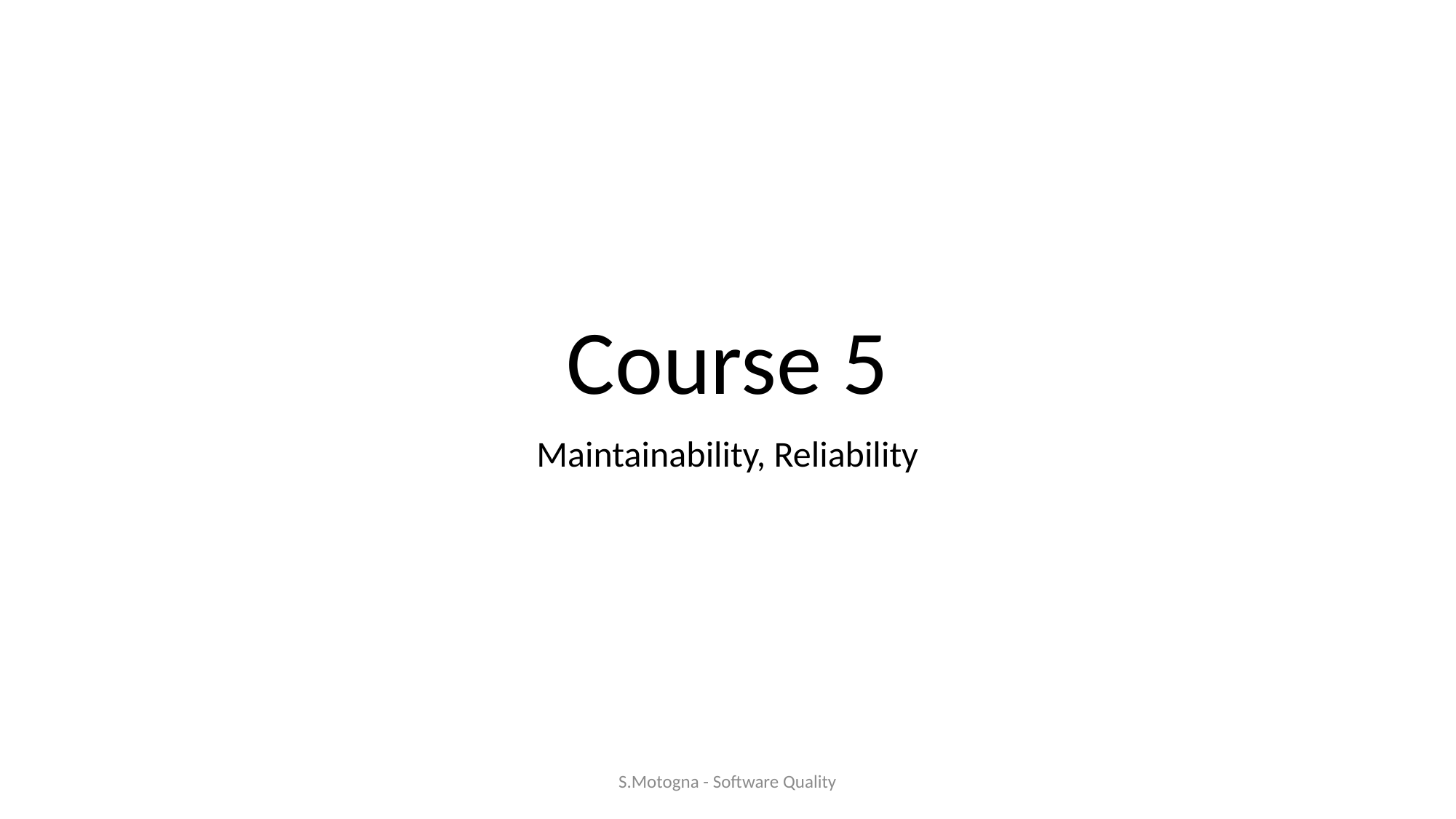

# Course 5
Maintainability, Reliability
S.Motogna - Software Quality